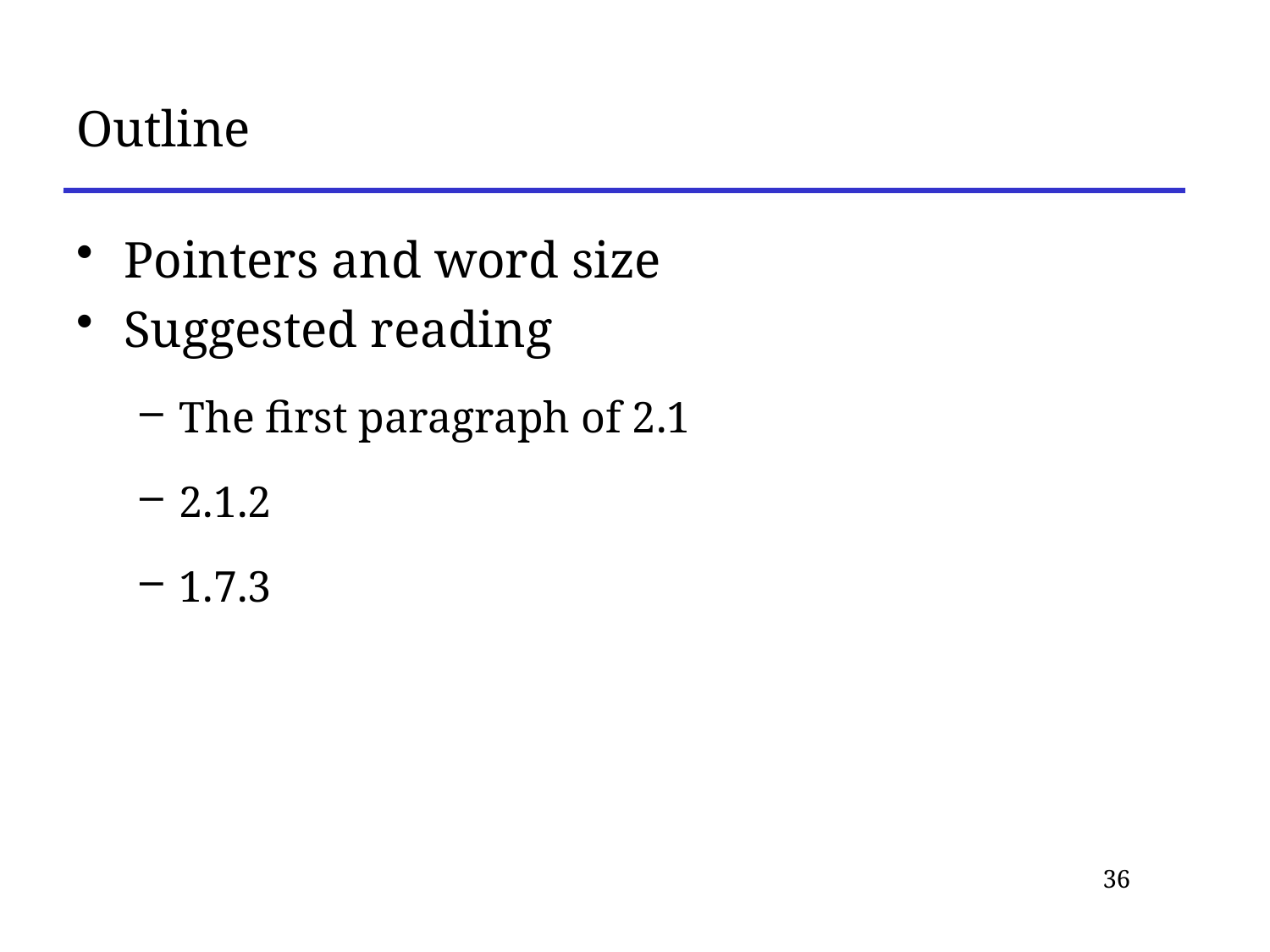

# Outline
Pointers and word size
Suggested reading
The first paragraph of 2.1
2.1.2
1.7.3
36